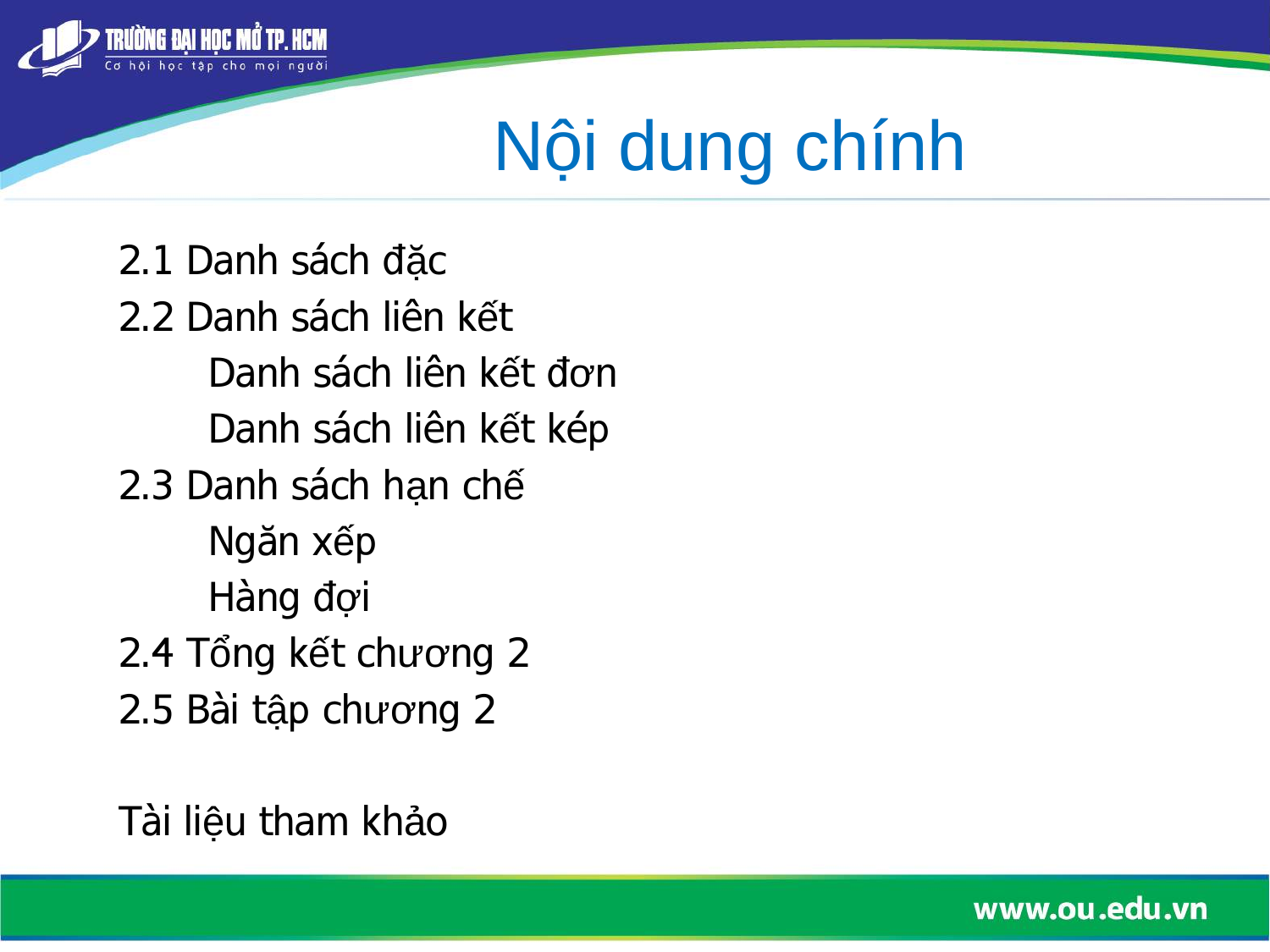

Nội dung chính
2.1 Danh sách đặc
2.2 Danh sách liên kết
	Danh sách liên kết đơn
	Danh sách liên kết kép
2.3 Danh sách hạn chế
	Ngăn xếp
	Hàng đợi
2.4 Tổng kết chương 2
2.5 Bài tập chương 2

Tài liệu tham khảo